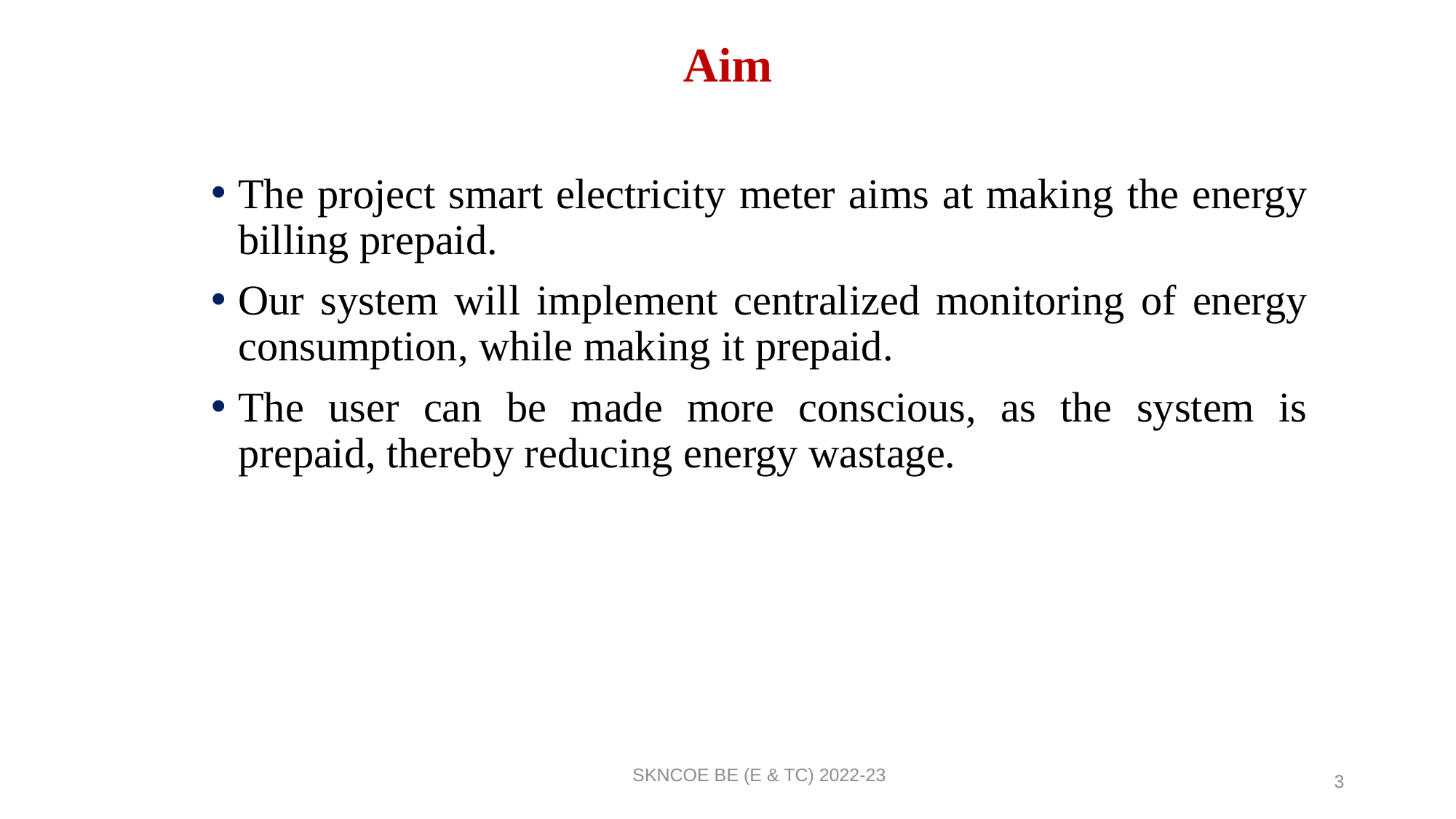

# Aim

The project smart electricity meter aims at making the energy billing prepaid.
Our system will implement centralized monitoring of energy consumption, while making it prepaid.
The user can be made more conscious, as the system is prepaid, thereby reducing energy wastage.

SKNCOE BE (E & TC) 2022-23
3